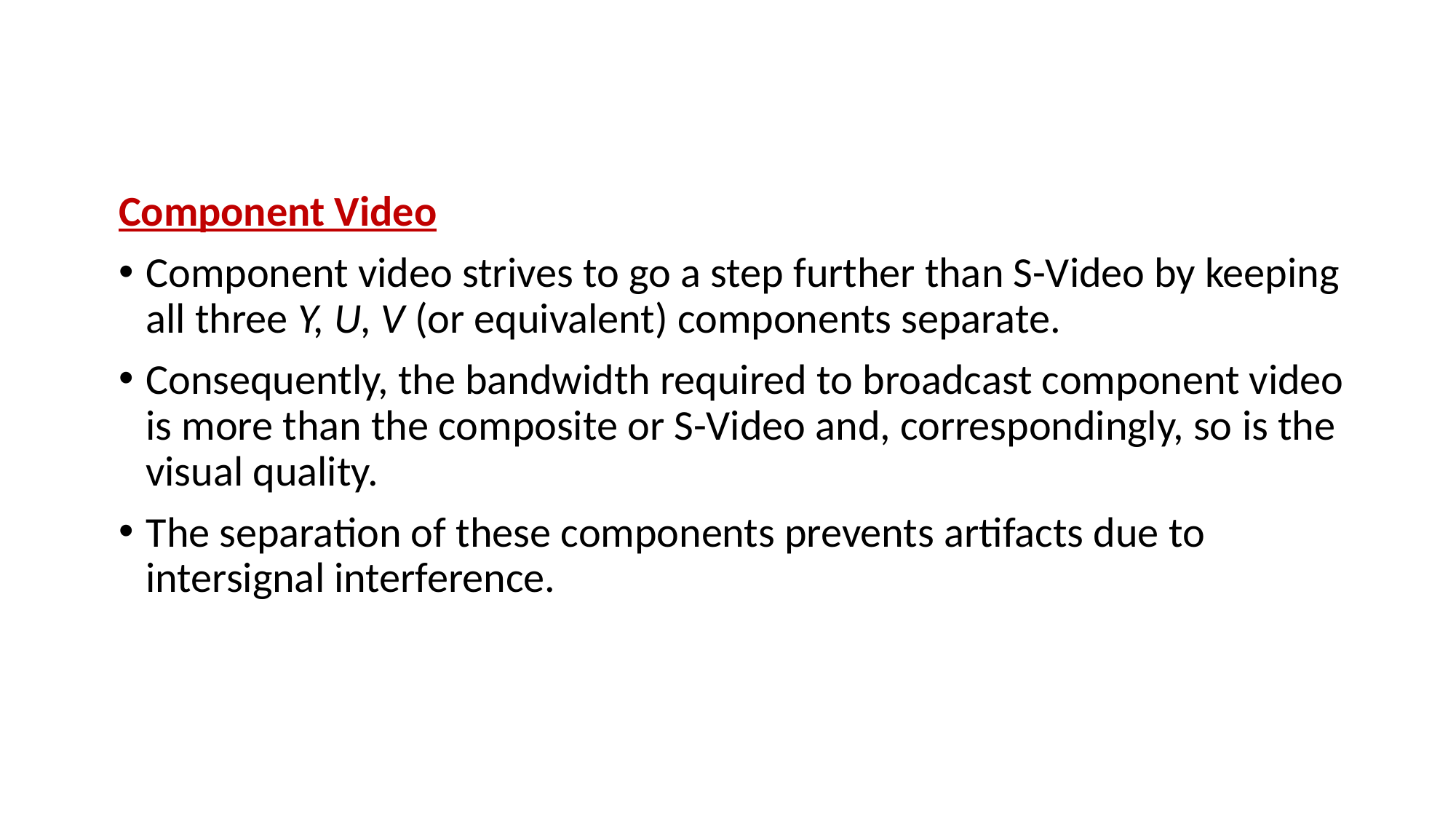

Component Video
Component video strives to go a step further than S-Video by keeping all three Y, U, V (or equivalent) components separate.
Consequently, the bandwidth required to broadcast component video is more than the composite or S-Video and, correspondingly, so is the visual quality.
The separation of these components prevents artifacts due to intersignal interference.